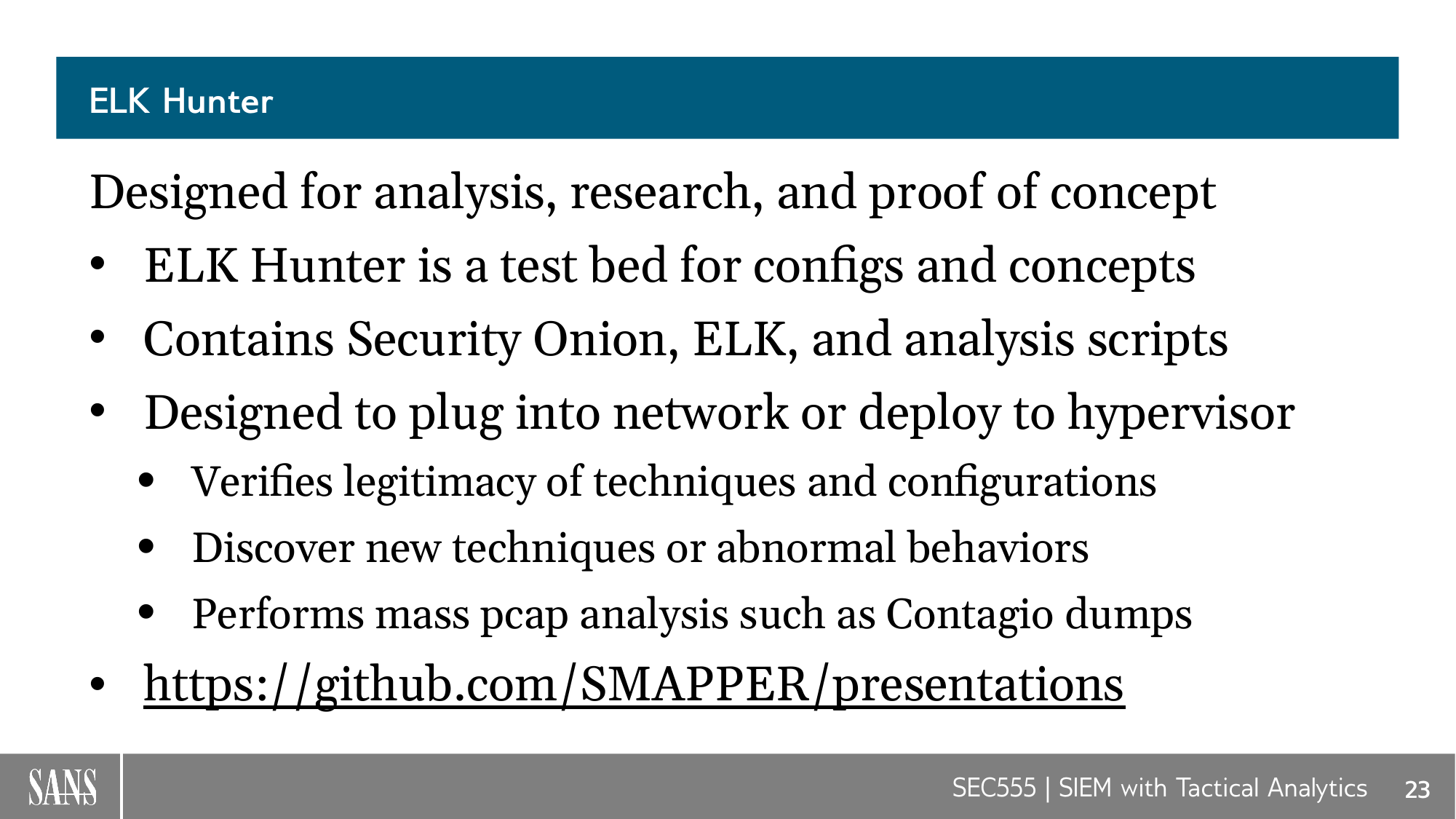

# ELK Hunter
Designed for analysis, research, and proof of concept
ELK Hunter is a test bed for configs and concepts
Contains Security Onion, ELK, and analysis scripts
Designed to plug into network or deploy to hypervisor
Verifies legitimacy of techniques and configurations
Discover new techniques or abnormal behaviors
Performs mass pcap analysis such as Contagio dumps
https://github.com/SMAPPER/presentations